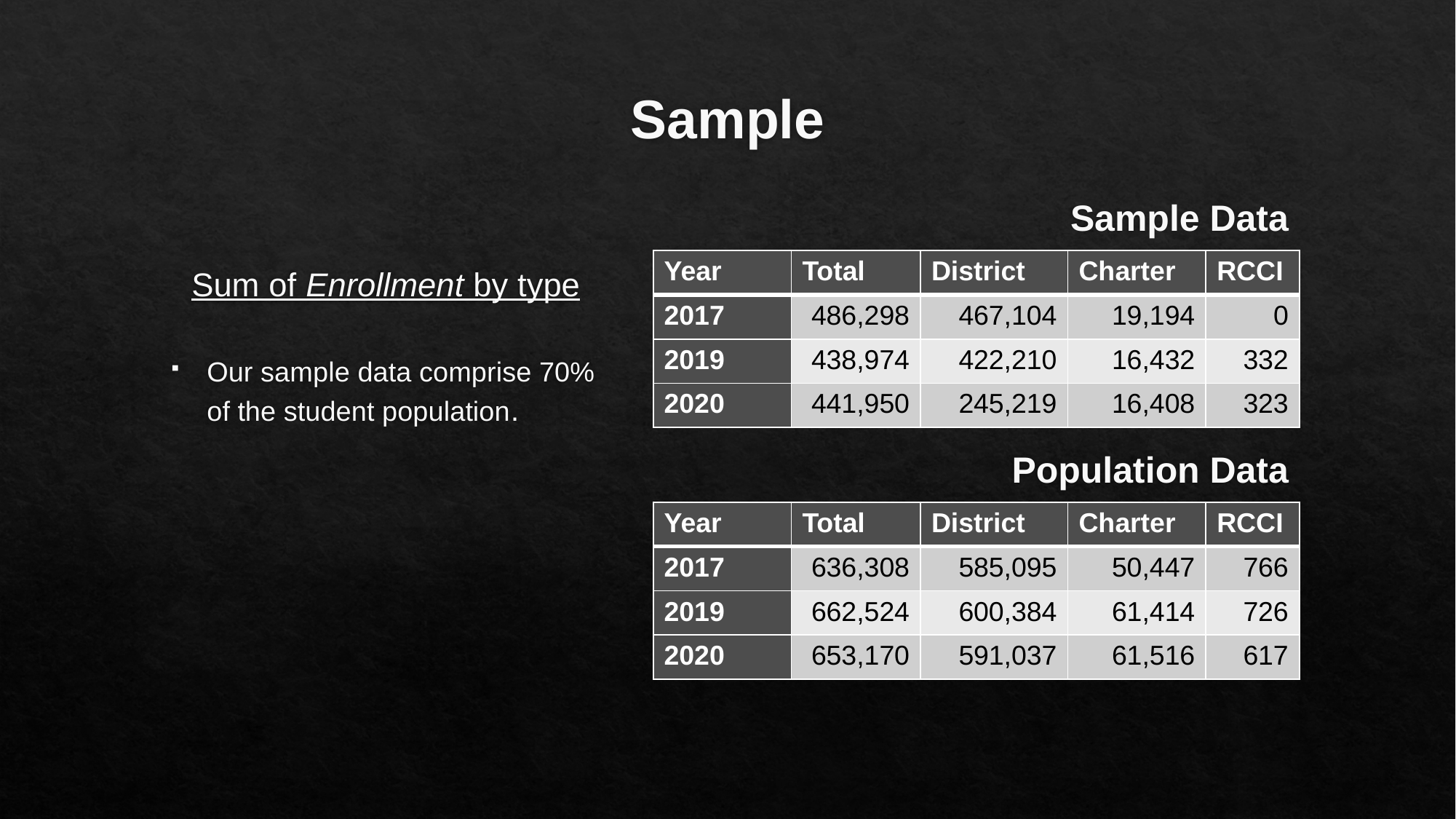

Sample
# Sample Data
| Year | Total | District | Charter | RCCI |
| --- | --- | --- | --- | --- |
| 2017 | 486,298 | 467,104 | 19,194 | 0 |
| 2019 | 438,974 | 422,210 | 16,432 | 332 |
| 2020 | 441,950 | 245,219 | 16,408 | 323 |
Sum of Enrollment by type
Our sample data comprise 70% of the student population.
Population Data
| Year | Total | District | Charter | RCCI |
| --- | --- | --- | --- | --- |
| 2017 | 636,308 | 585,095 | 50,447 | 766 |
| 2019 | 662,524 | 600,384 | 61,414 | 726 |
| 2020 | 653,170 | 591,037 | 61,516 | 617 |